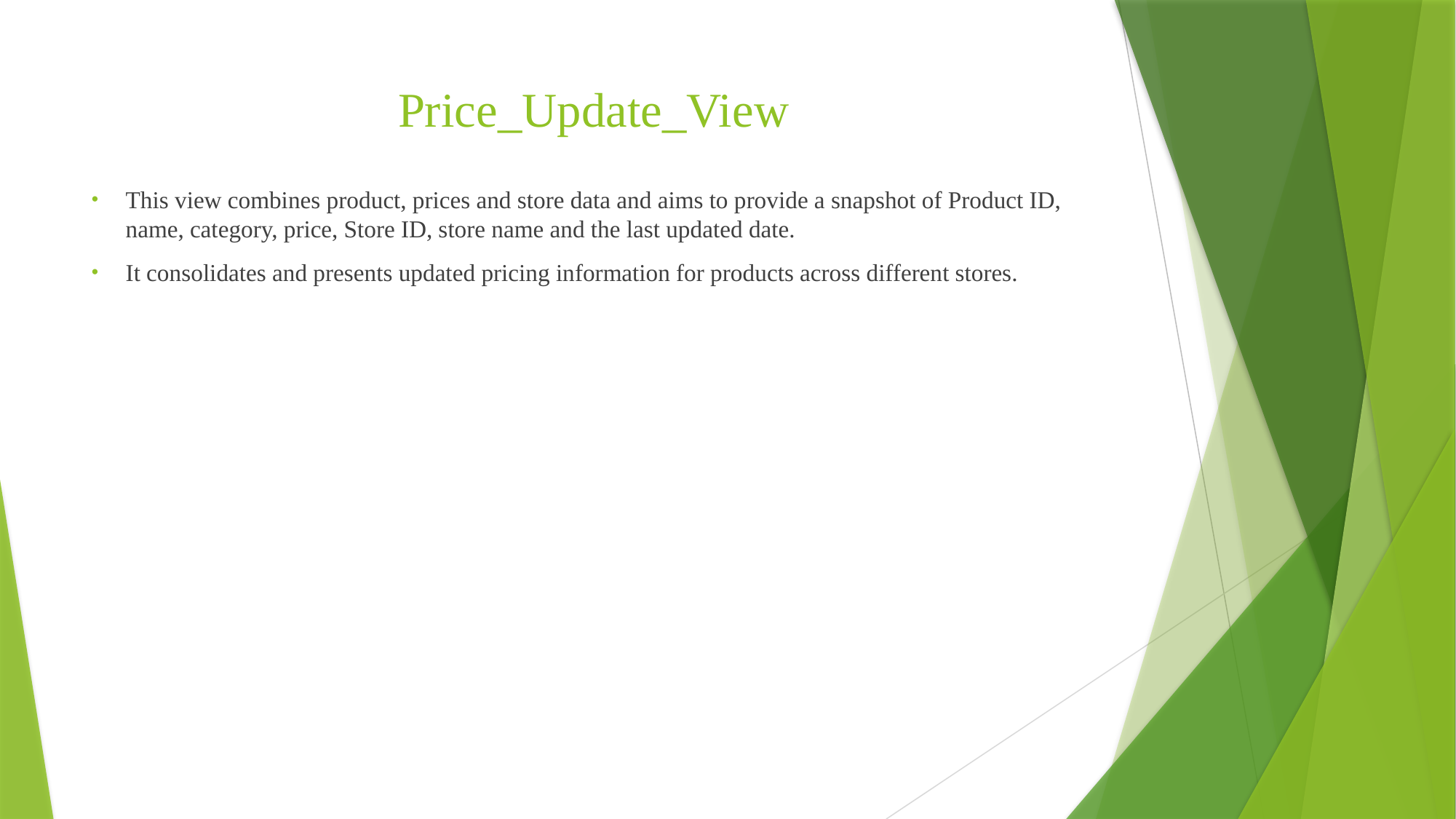

# Price_Update_View
This view combines product, prices and store data and aims to provide a snapshot of Product ID, name, category, price, Store ID, store name and the last updated date.
It consolidates and presents updated pricing information for products across different stores.